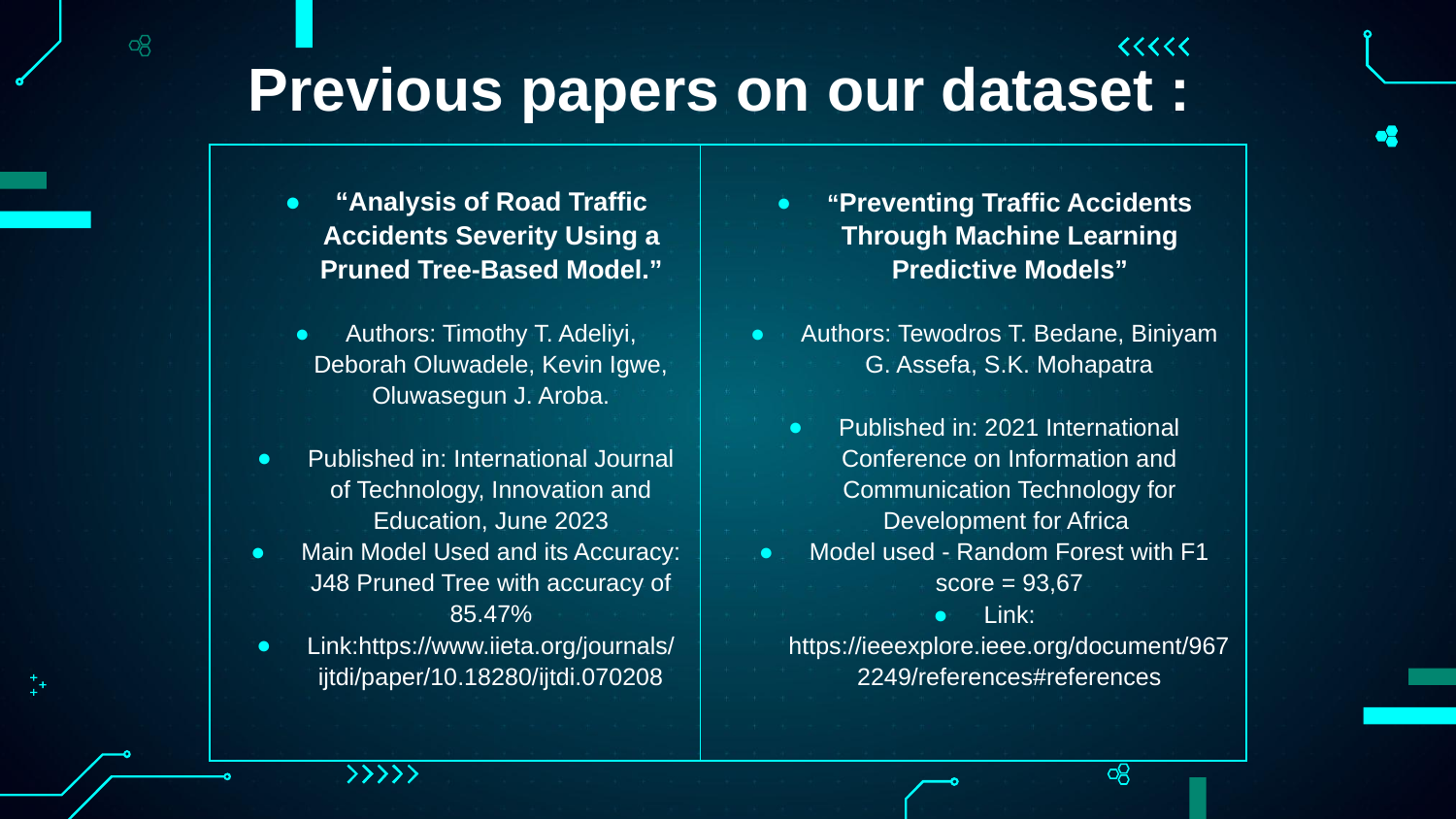

# Previous papers on our dataset :
| “Analysis of Road Traffic Accidents Severity Using a Pruned Tree-Based Model.” Authors: Timothy T. Adeliyi, Deborah Oluwadele, Kevin Igwe, Oluwasegun J. Aroba. Published in: International Journal of Technology, Innovation and Education, June 2023 Main Model Used and its Accuracy: J48 Pruned Tree with accuracy of 85.47% Link:https://www.iieta.org/journals/ijtdi/paper/10.18280/ijtdi.070208 | “Preventing Traffic Accidents Through Machine Learning Predictive Models” Authors: Tewodros T. Bedane, Biniyam G. Assefa, S.K. Mohapatra Published in: 2021 International Conference on Information and Communication Technology for Development for Africa Model used - Random Forest with F1 score = 93,67 Link: https://ieeexplore.ieee.org/document/9672249/references#references |
| --- | --- |